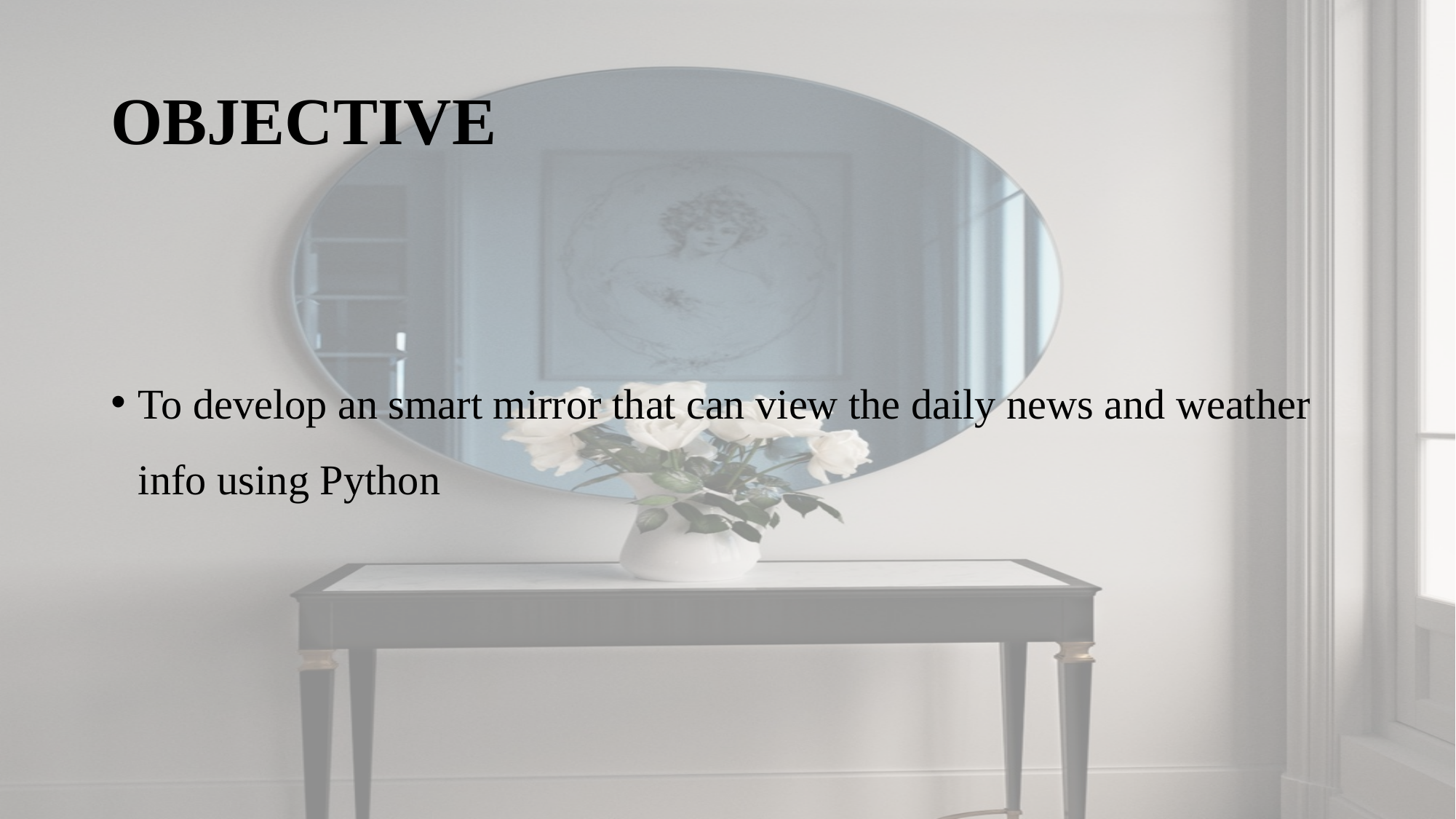

# OBJECTIVE

To develop an smart mirror that can view the daily news and weather info using Python